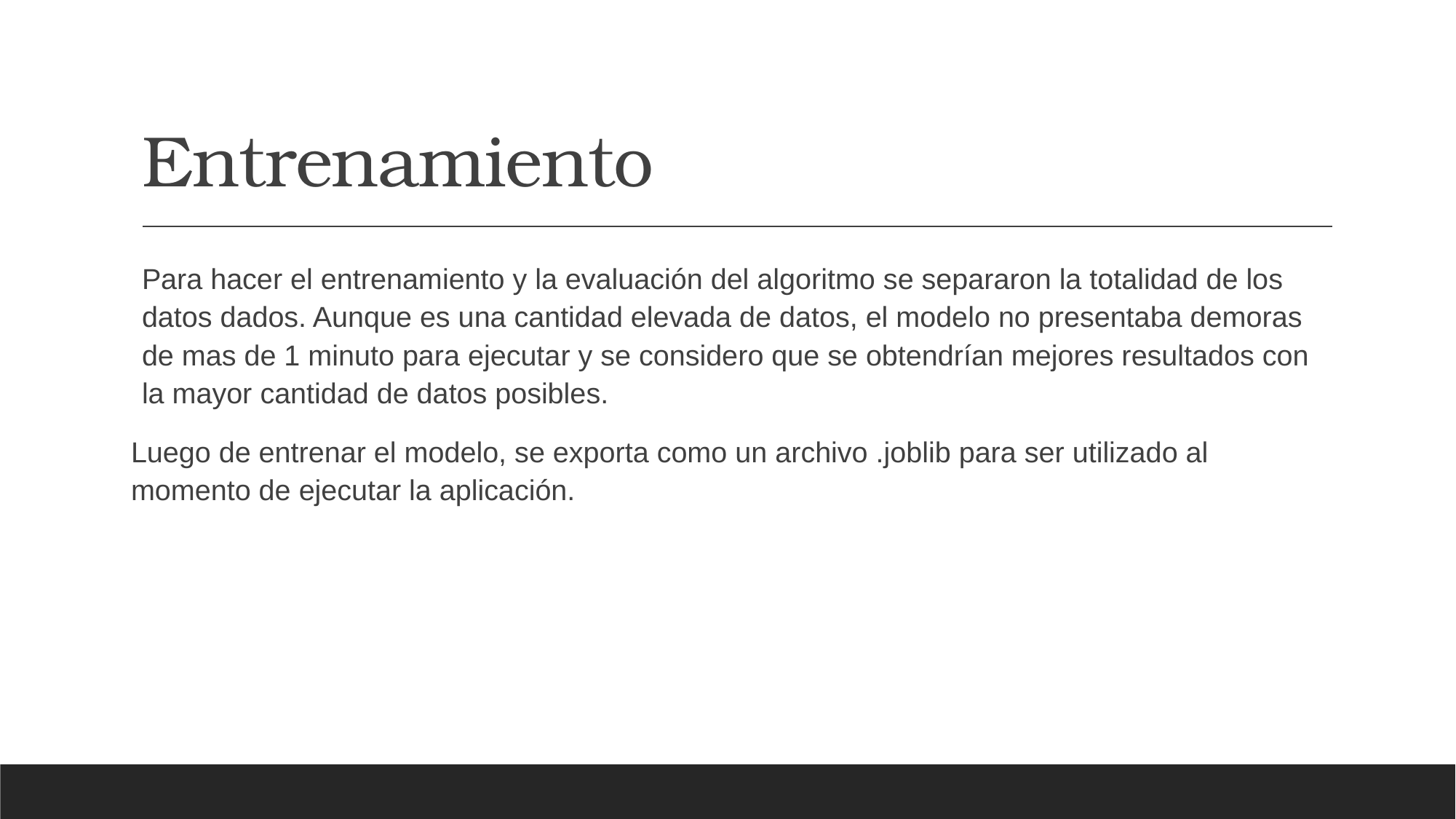

# Entrenamiento
Para hacer el entrenamiento y la evaluación del algoritmo se separaron la totalidad de los datos dados. Aunque es una cantidad elevada de datos, el modelo no presentaba demoras de mas de 1 minuto para ejecutar y se considero que se obtendrían mejores resultados con la mayor cantidad de datos posibles.
Luego de entrenar el modelo, se exporta como un archivo .joblib para ser utilizado al momento de ejecutar la aplicación.